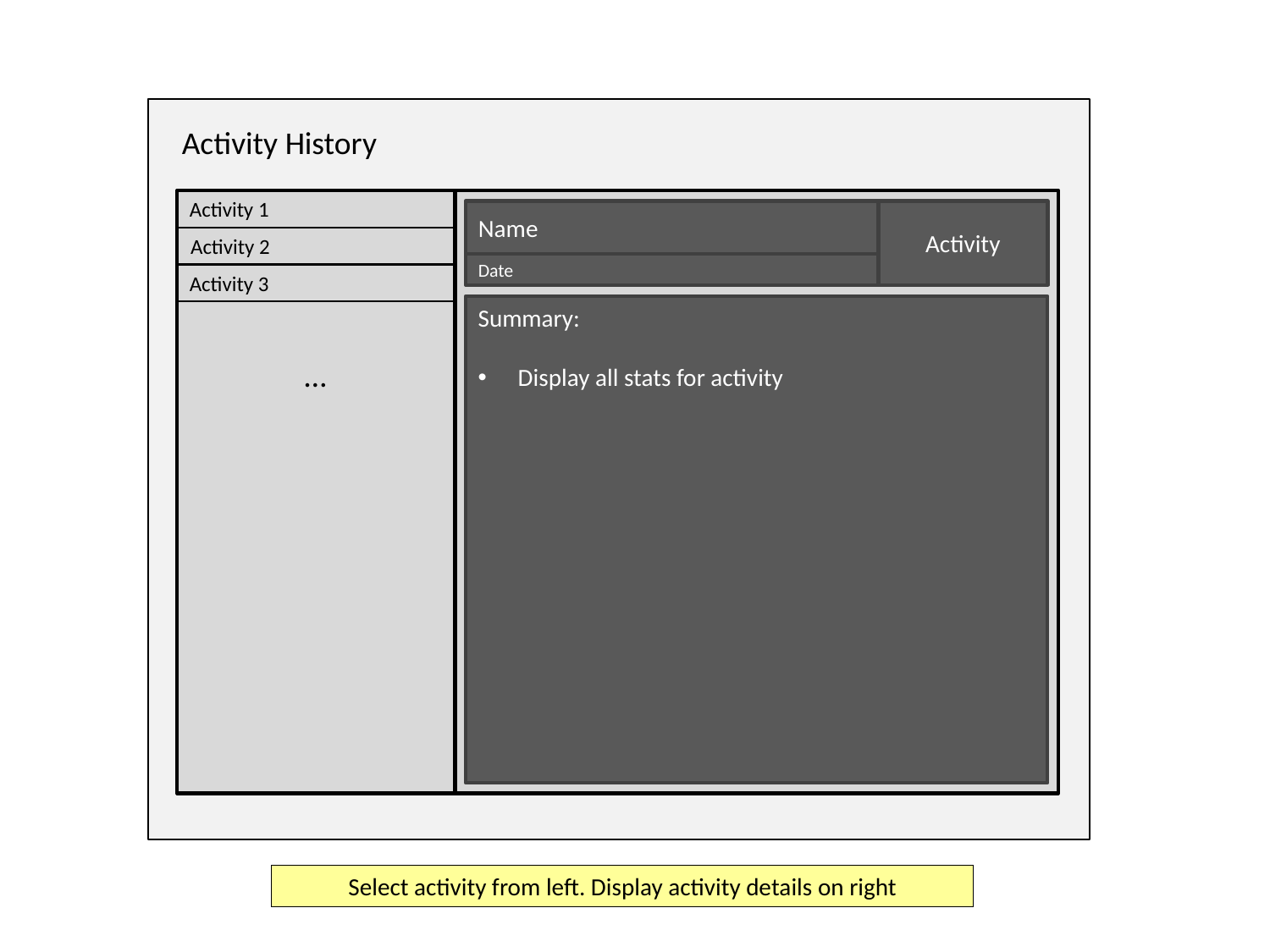

Activity History

Activity 1

Name
Activity
Activity 2
Date
Activity 3
Summary:

Display all stats for activity
…
Select activity from left. Display activity details on right